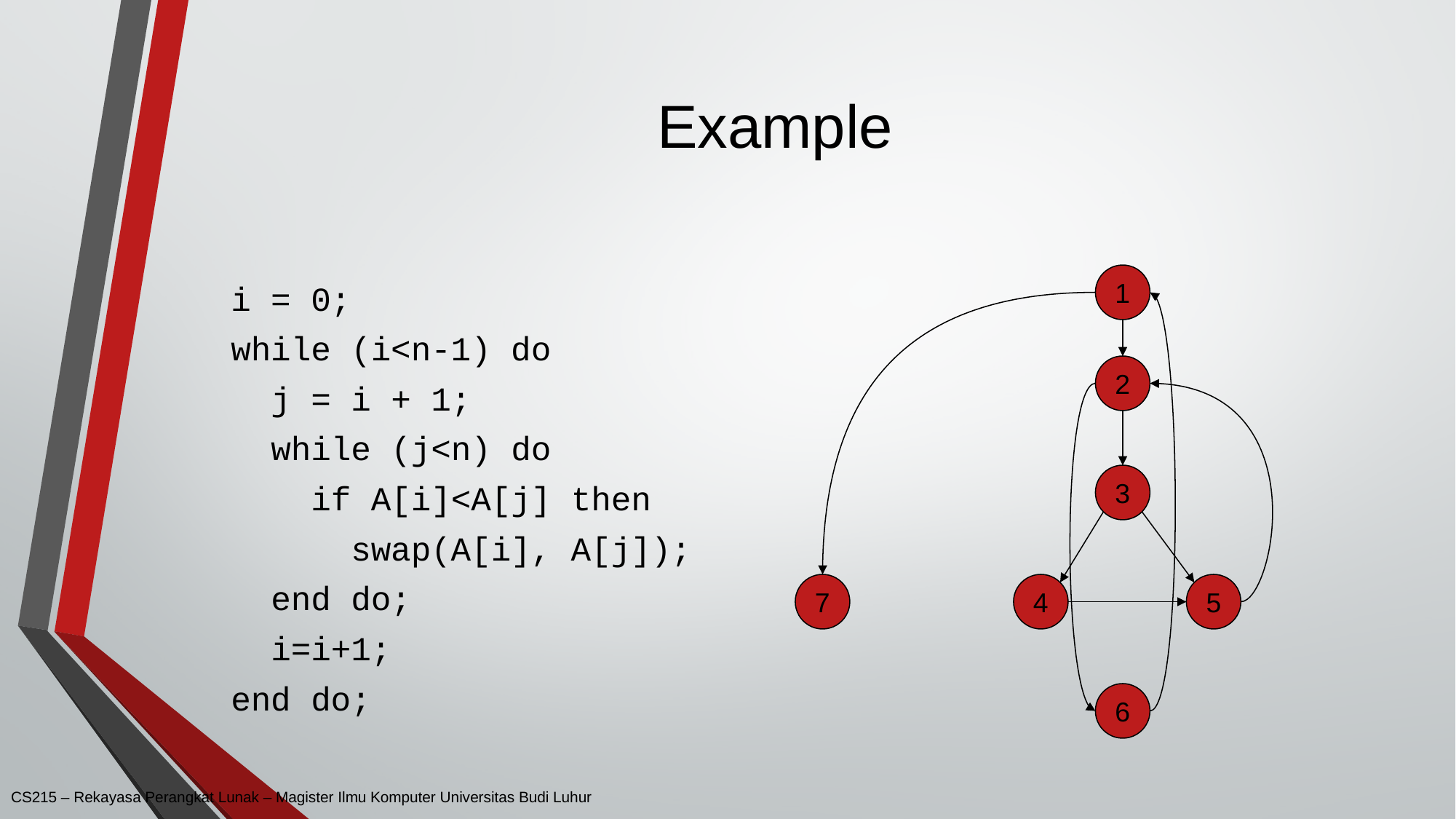

# Example
1
i = 0;
while (i<n-1) do
  j = i + 1;
  while (j<n) do
    if A[i]<A[j] then
      swap(A[i], A[j]);
  end do;
  i=i+1;
end do;
2
3
7
4
5
6
CS215 – Rekayasa Perangkat Lunak – Magister Ilmu Komputer Universitas Budi Luhur